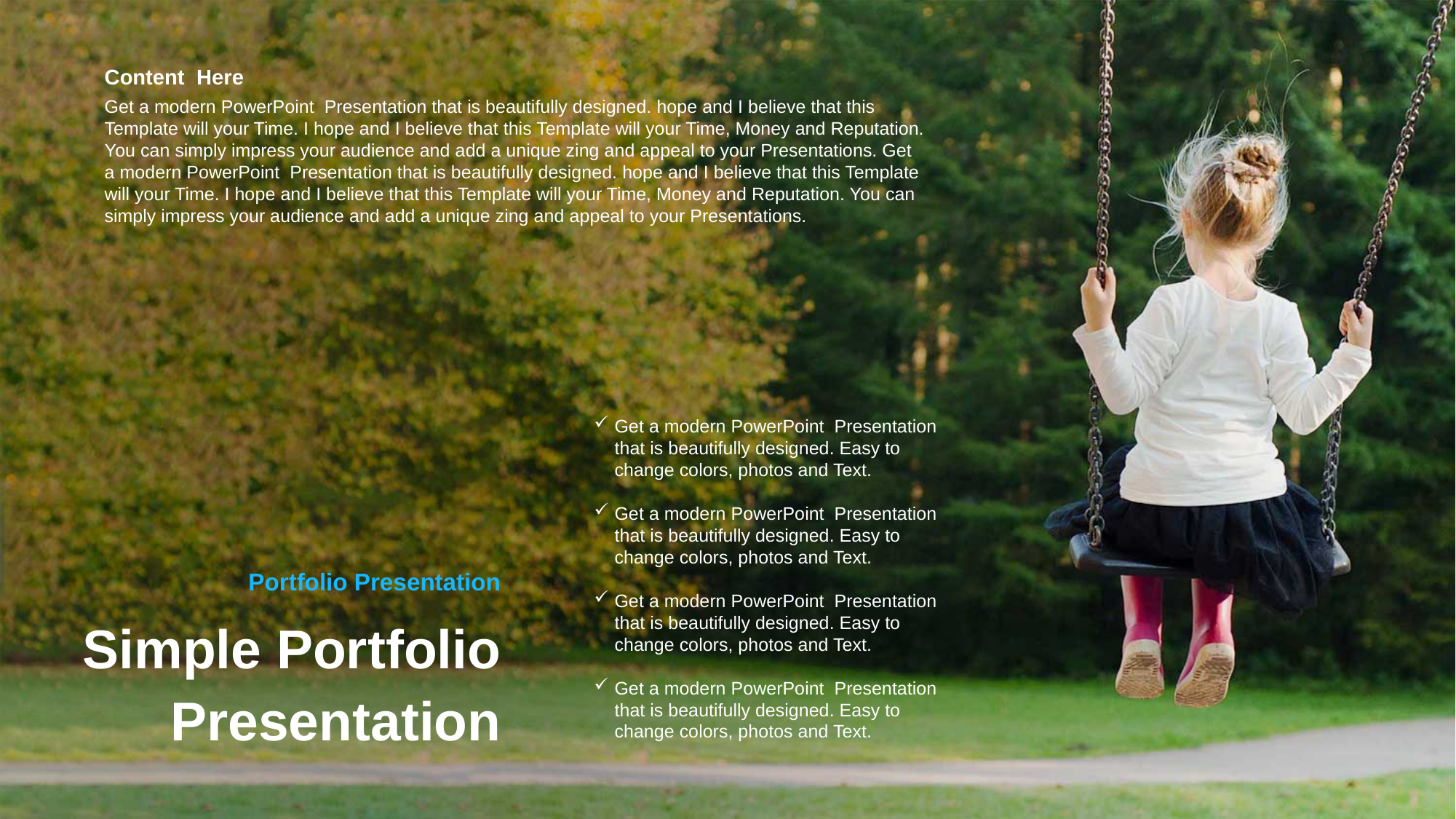

Content  Here
Get a modern PowerPoint  Presentation that is beautifully designed. hope and I believe that this Template will your Time. I hope and I believe that this Template will your Time, Money and Reputation. You can simply impress your audience and add a unique zing and appeal to your Presentations. Get a modern PowerPoint  Presentation that is beautifully designed. hope and I believe that this Template will your Time. I hope and I believe that this Template will your Time, Money and Reputation. You can simply impress your audience and add a unique zing and appeal to your Presentations.
Get a modern PowerPoint  Presentation that is beautifully designed. Easy to change colors, photos and Text.

Get a modern PowerPoint  Presentation that is beautifully designed. Easy to change colors, photos and Text.

Get a modern PowerPoint  Presentation that is beautifully designed. Easy to change colors, photos and Text.

Get a modern PowerPoint  Presentation that is beautifully designed. Easy to change colors, photos and Text.
Portfolio Presentation
Simple Portfolio Presentation